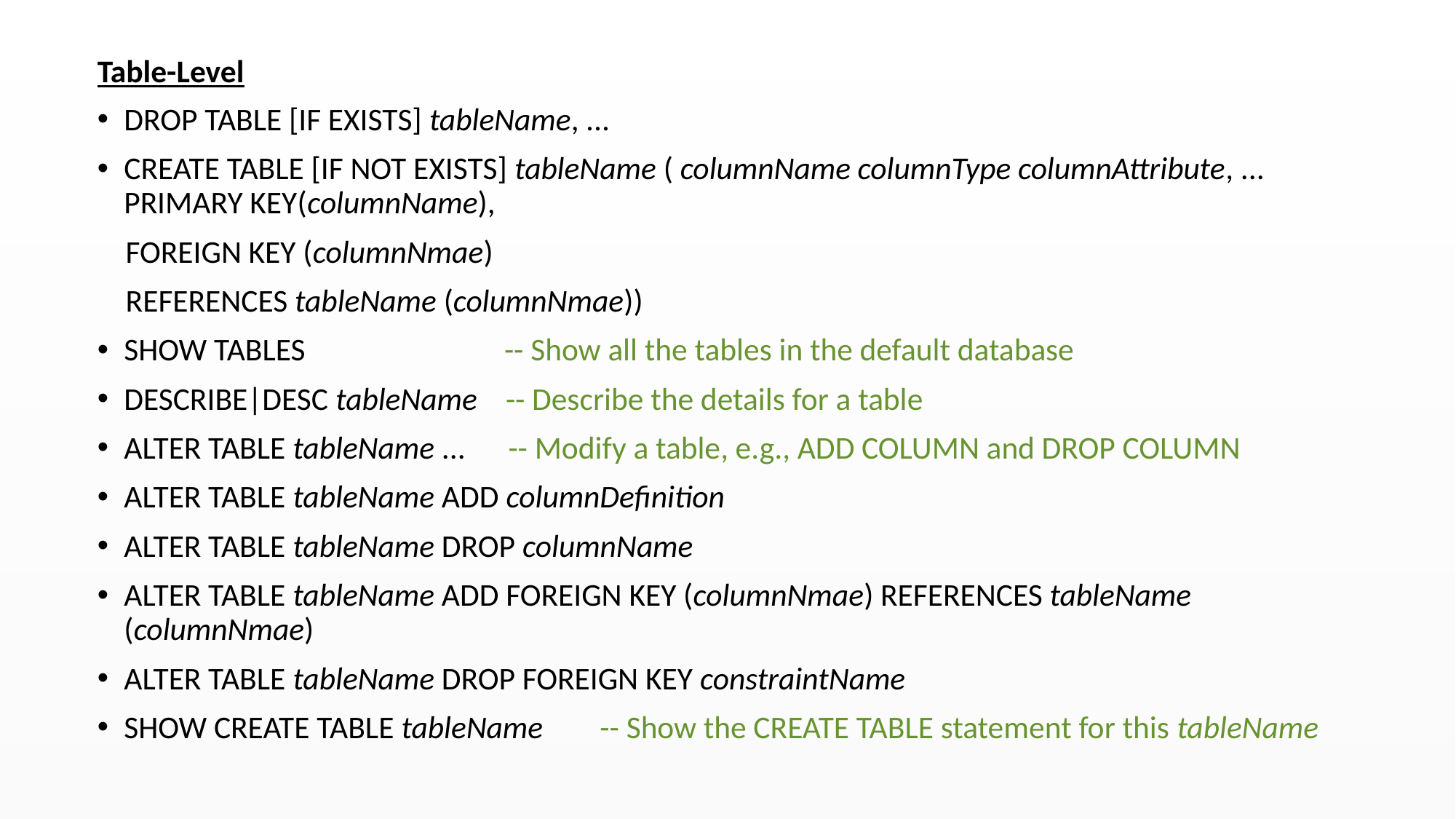

Table-Level
DROP TABLE [IF EXISTS] tableName, ...
CREATE TABLE [IF NOT EXISTS] tableName ( columnName columnType columnAttribute, ... PRIMARY KEY(columnName),
    FOREIGN KEY (columnNmae)
    REFERENCES tableName (columnNmae))
SHOW TABLES                            -- Show all the tables in the default database
DESCRIBE|DESC tableName    -- Describe the details for a table
ALTER TABLE tableName ...      -- Modify a table, e.g., ADD COLUMN and DROP COLUMN
ALTER TABLE tableName ADD columnDefinition
ALTER TABLE tableName DROP columnName
ALTER TABLE tableName ADD FOREIGN KEY (columnNmae) REFERENCES tableName (columnNmae)
ALTER TABLE tableName DROP FOREIGN KEY constraintName
SHOW CREATE TABLE tableName        -- Show the CREATE TABLE statement for this tableName